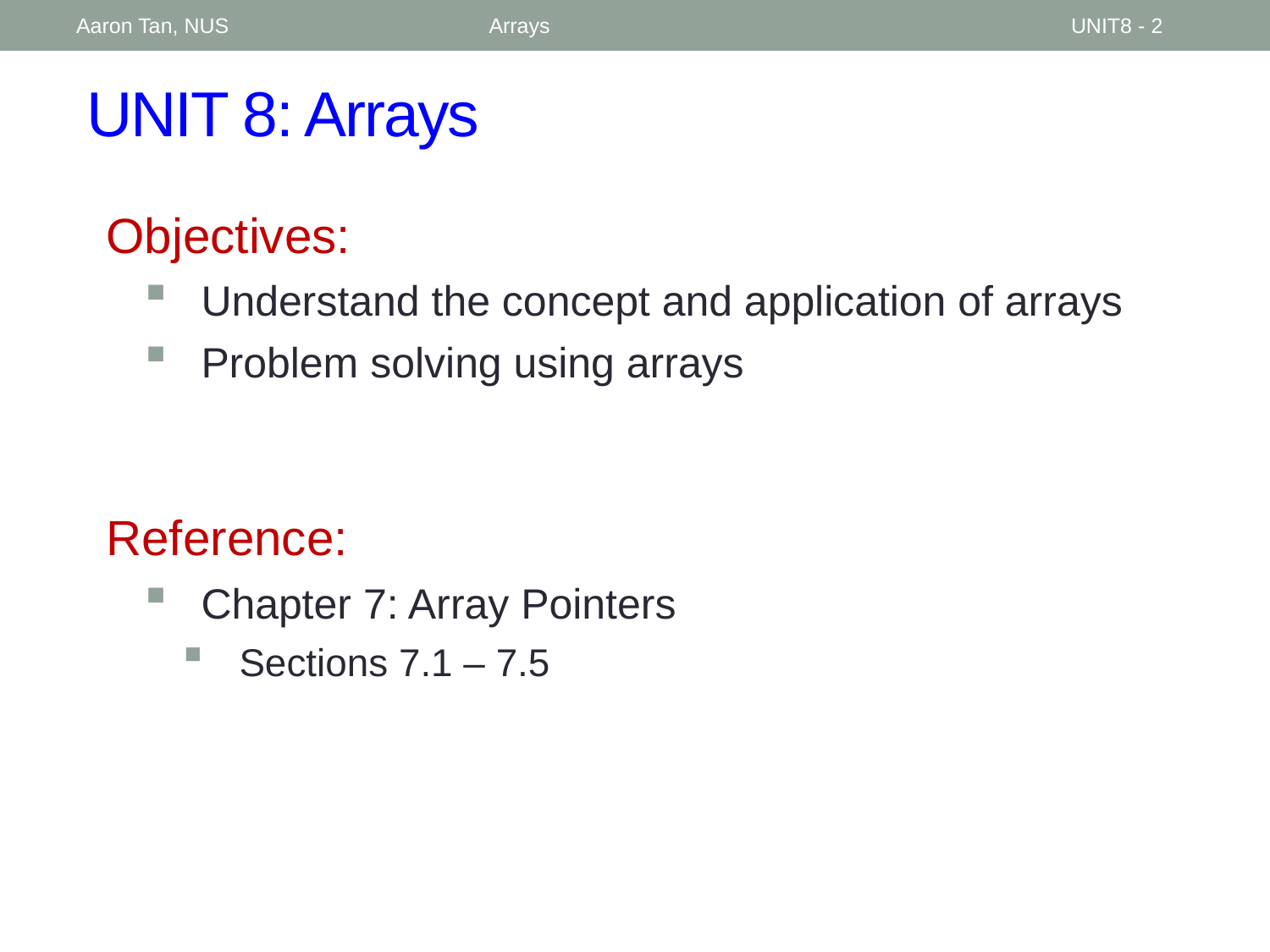

Aaron Tan, NUS
Arrays
UNIT8 - 2
# UNIT 8: Arrays
Objectives:
Understand the concept and application of arrays
Problem solving using arrays
Reference:
Chapter 7: Array Pointers
Sections 7.1 – 7.5